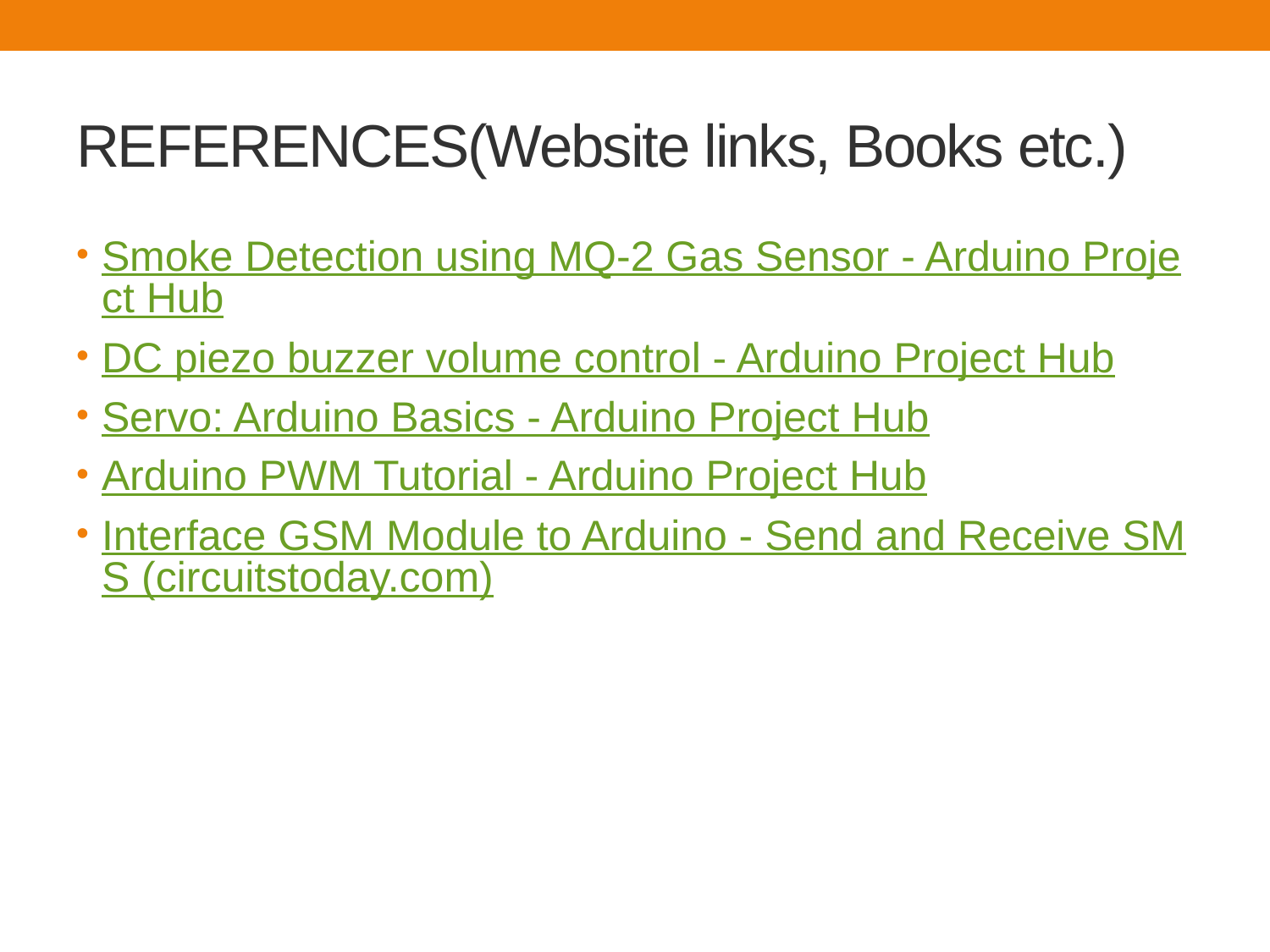

# REFERENCES(Website links, Books etc.)
Smoke Detection using MQ-2 Gas Sensor - Arduino Project Hub
DC piezo buzzer volume control - Arduino Project Hub
Servo: Arduino Basics - Arduino Project Hub
Arduino PWM Tutorial - Arduino Project Hub
Interface GSM Module to Arduino - Send and Receive SMS (circuitstoday.com)